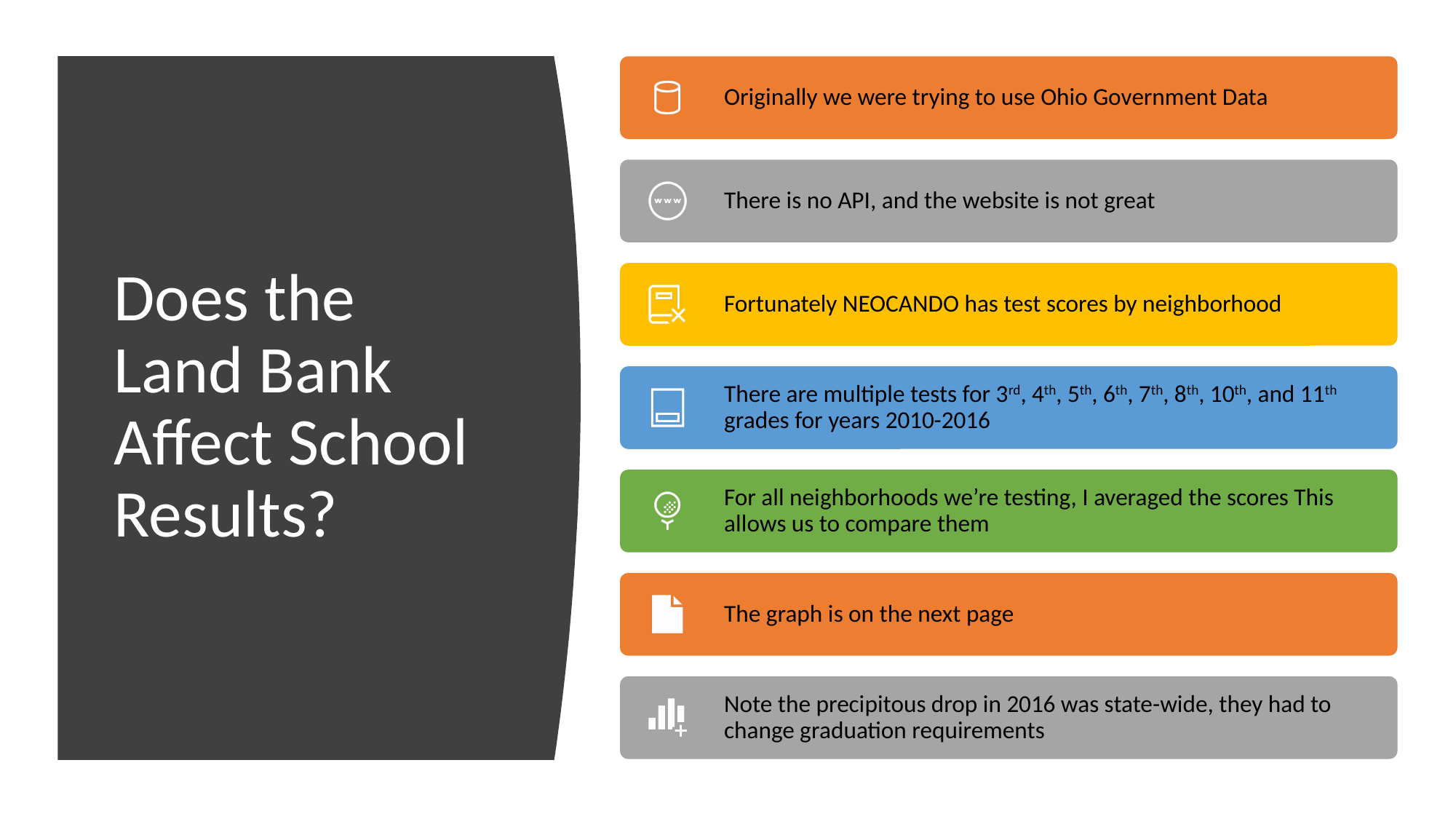

Originally we were trying to use Ohio Government Data
There is no API, and the website is not great
Fortunately NEOCANDO has test scores by neighborhood
There are multiple tests for 3rd, 4th, 5th, 6th, 7th, 8th, 10th, and 11th grades for years 2010-2016
For all neighborhoods we’re testing, I averaged the scores This allows us to compare them
The graph is on the next page
Note the precipitous drop in 2016 was state-wide, they had to  change graduation requirements

# Does the Land Bank Affect School Results?